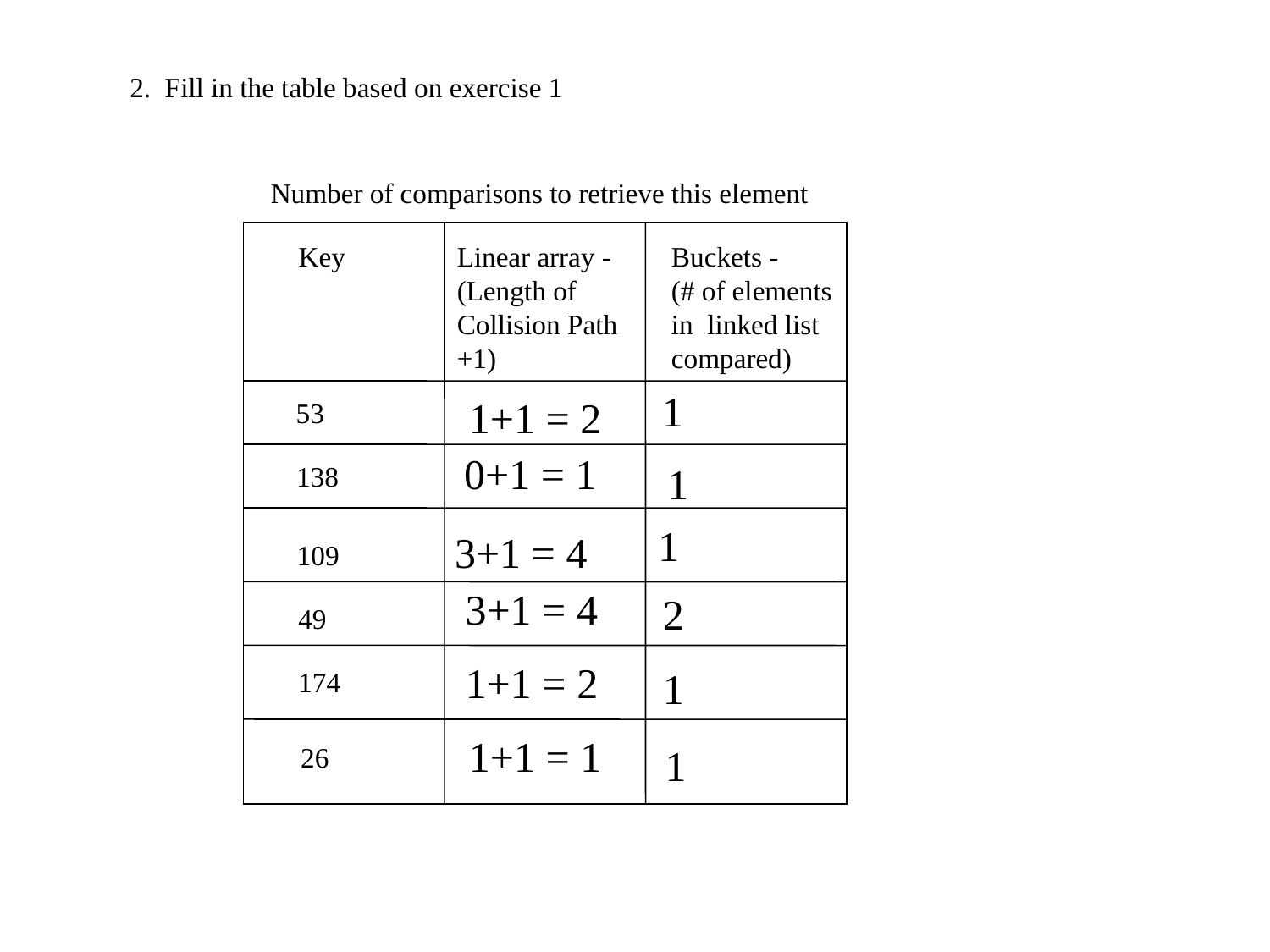

2.  Fill in the table based on exercise 1
Number of comparisons to retrieve this element

Key
Linear array -
(Length of
Collision Path +1)
Buckets -
(# of elements
in  linked list
compared)
1

1+1 = 2
53
0+1 = 1

1
138

1
3+1 = 4
109
3+1 = 4
2

49

1+1 = 2
1
174

1+1 = 1
1
26